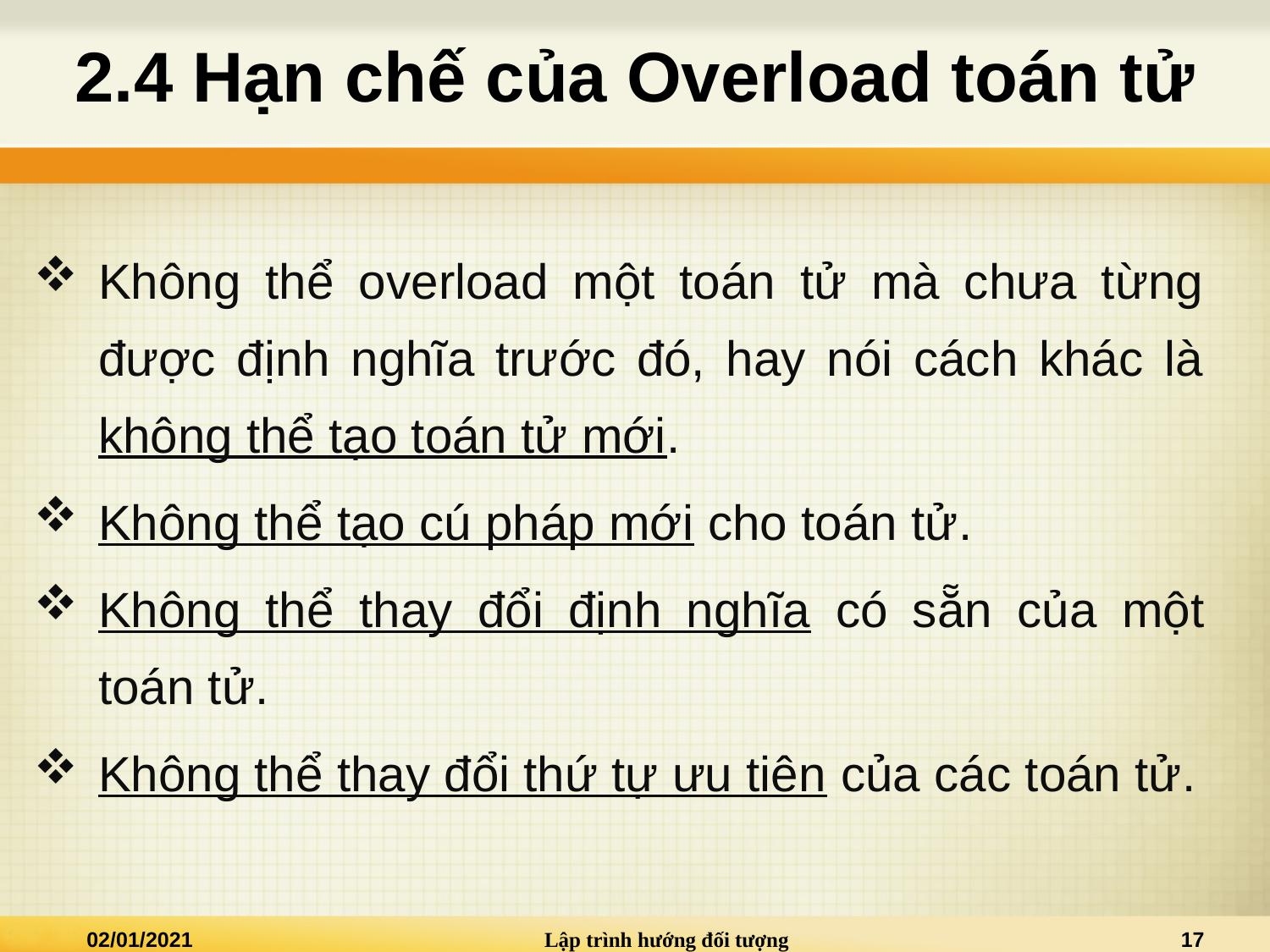

# 2.4 Hạn chế của Overload toán tử
Không thể overload một toán tử mà chưa từng được định nghĩa trước đó, hay nói cách khác là không thể tạo toán tử mới.
Không thể tạo cú pháp mới cho toán tử.
Không thể thay đổi định nghĩa có sẵn của một toán tử.
Không thể thay đổi thứ tự ưu tiên của các toán tử.

02/01/2021
Lập trình hướng đối tượng
17